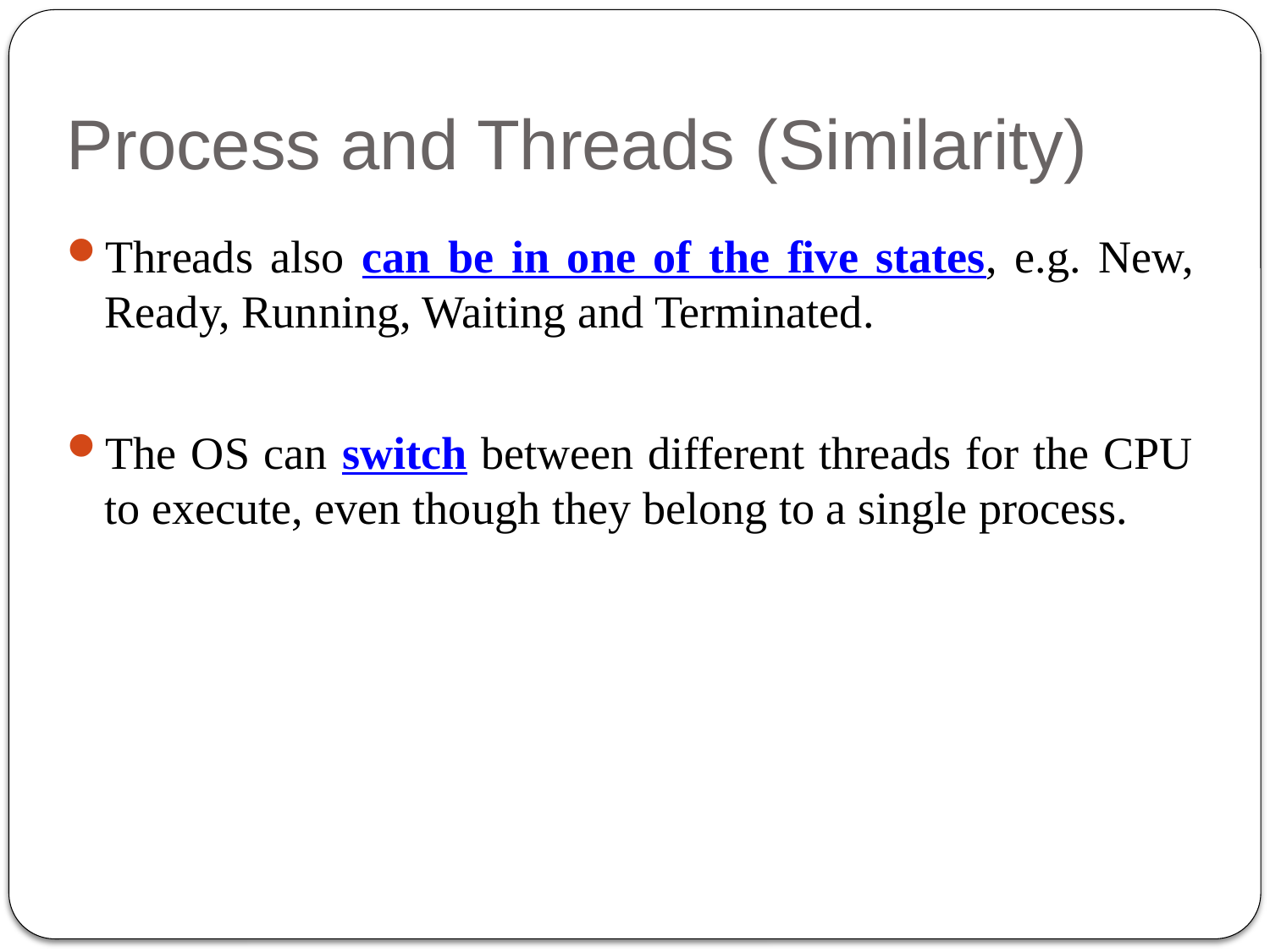

# Process and Threads (Similarity)
Threads also can be in one of the five states, e.g. New, Ready, Running, Waiting and Terminated.

The OS can switch between different threads for the CPU to execute, even though they belong to a single process.